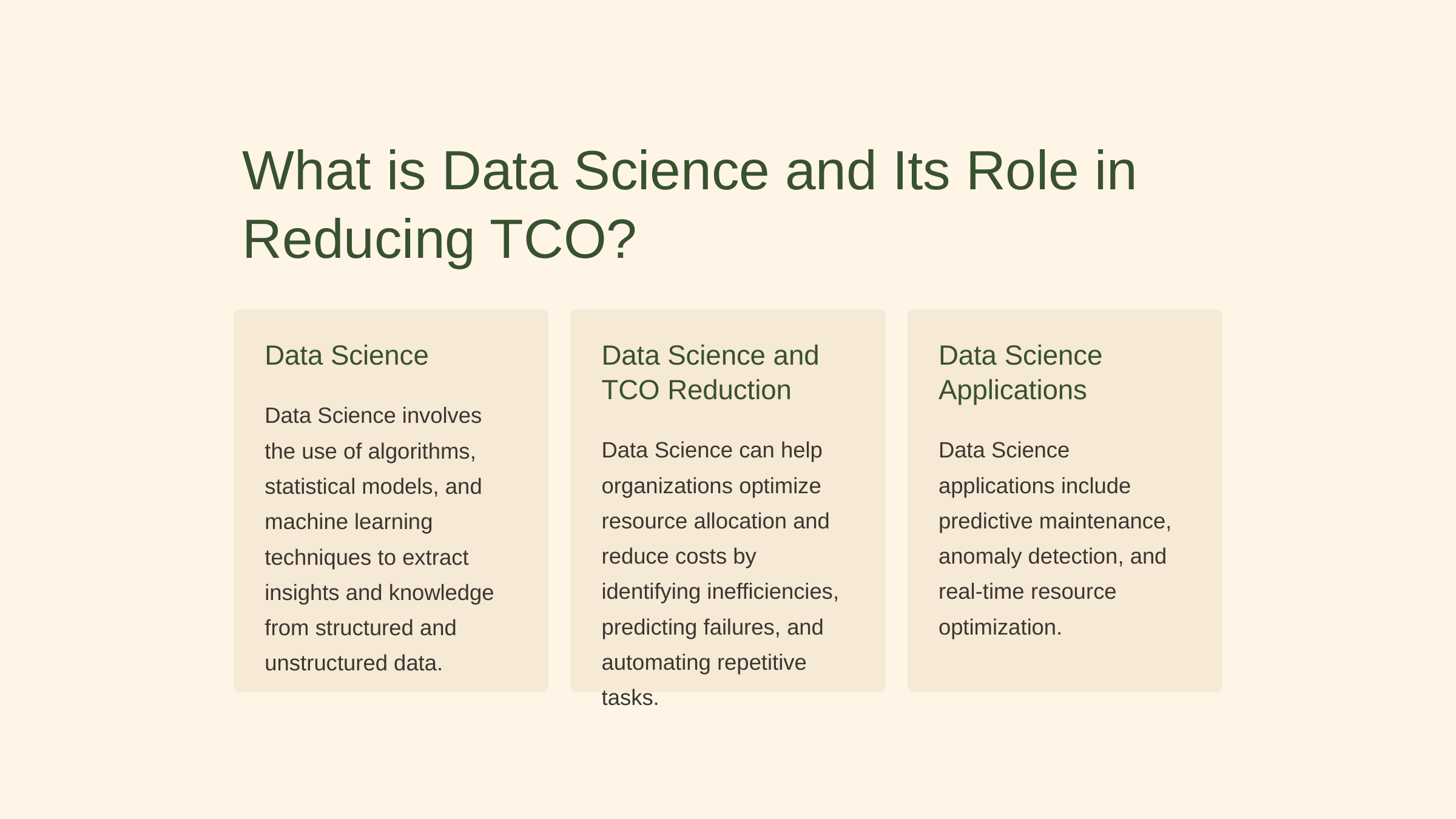

What is Data Science and Its Role in Reducing TCO?

Data Science
Data Science and TCO Reduction
Data Science Applications
Data Science involves the use of algorithms, statistical models, and machine learning techniques to extract insights and knowledge from structured and unstructured data.
Data Science can help organizations optimize resource allocation and reduce costs by identifying inefficiencies, predicting failures, and automating repetitive tasks.
Data Science applications include predictive maintenance, anomaly detection, and real-time resource optimization.